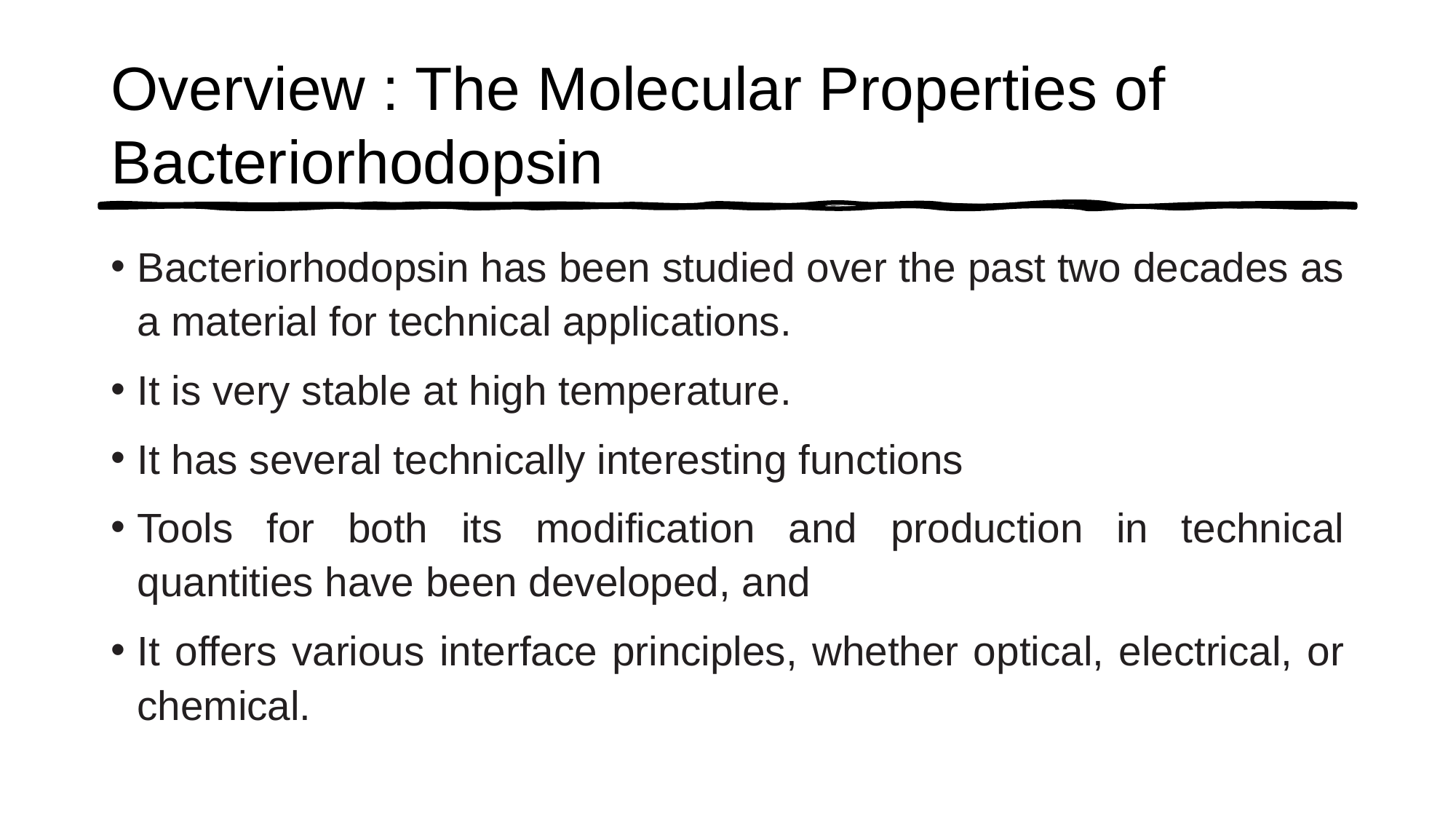

# Overview : The Molecular Properties of Bacteriorhodopsin
Bacteriorhodopsin has been studied over the past two decades as a material for technical applications.
It is very stable at high temperature.
It has several technically interesting functions
Tools for both its modification and production in technical quantities have been developed, and
It offers various interface principles, whether optical, electrical, or chemical.